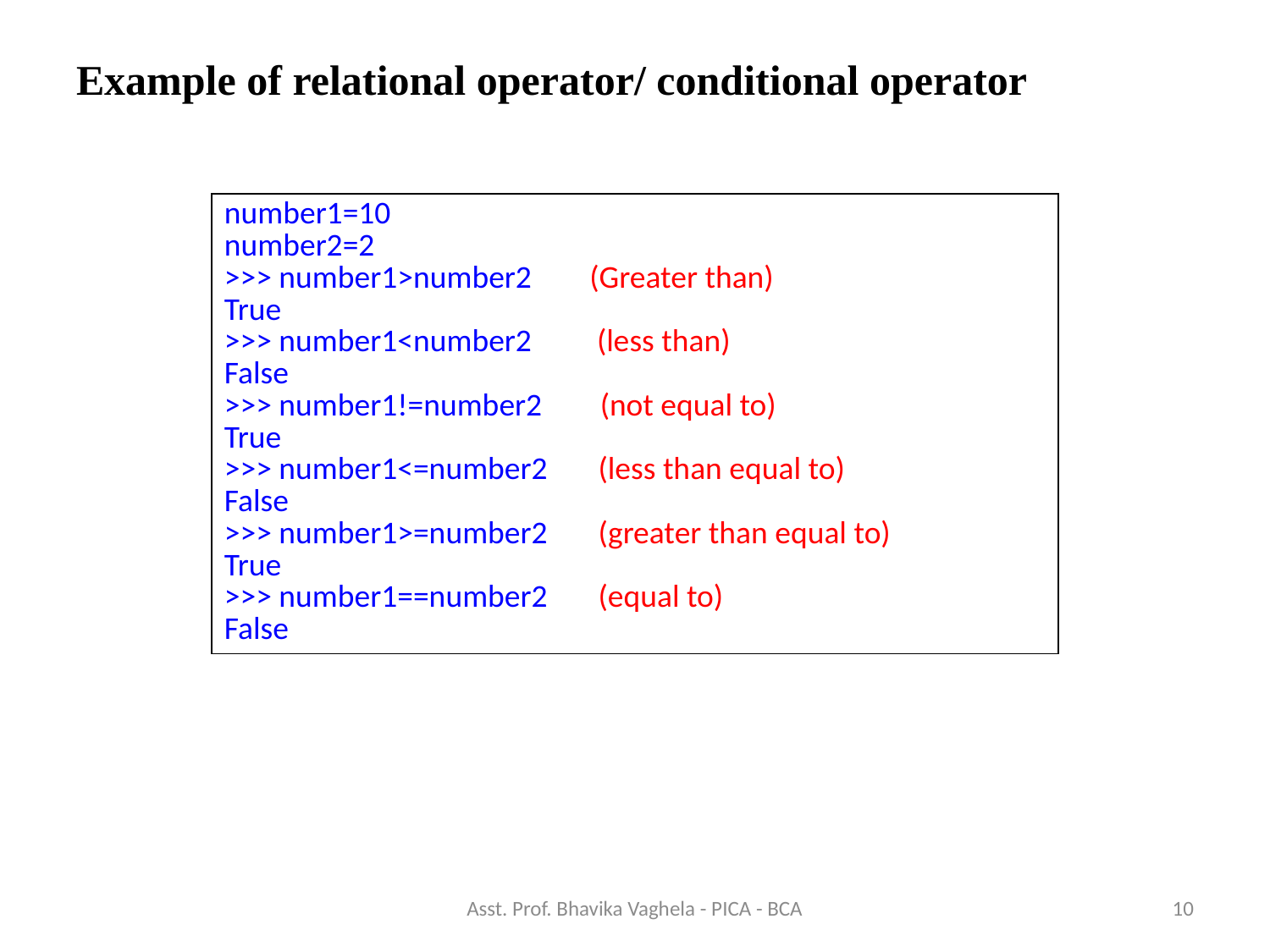

Example of relational operator/ conditional operator
| number1=10 number2=2 >>> number1>number2 (Greater than) True >>> number1<number2 (less than) False >>> number1!=number2 (not equal to) True >>> number1<=number2 (less than equal to) False >>> number1>=number2 (greater than equal to) True >>> number1==number2 (equal to) False |
| --- |
Asst. Prof. Bhavika Vaghela - PICA - BCA
10